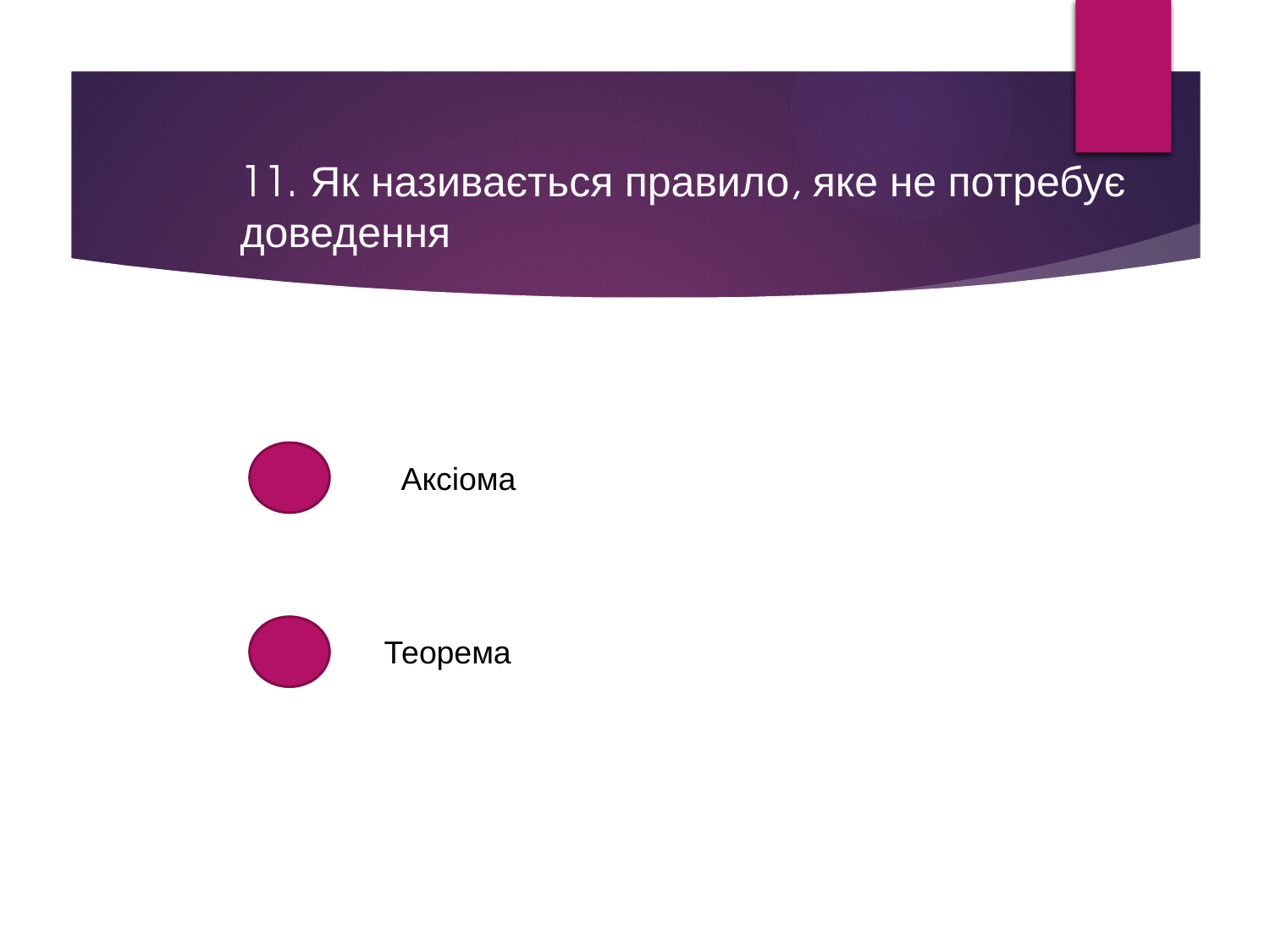

11. Як називається правило, яке не потребує доведення

Аксіома

         Теорема